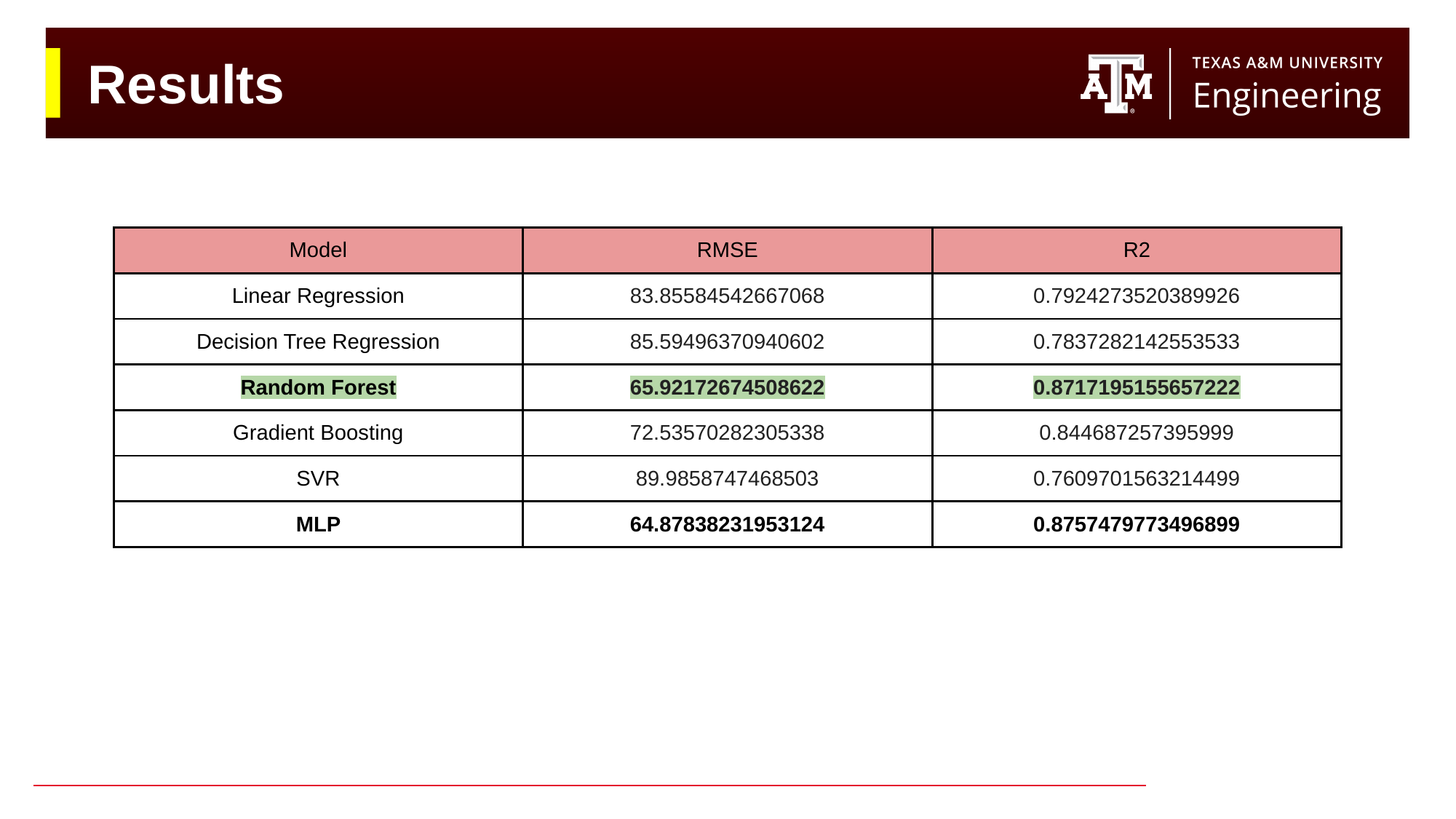

# Results
| Model | RMSE | R2 |
| --- | --- | --- |
| Linear Regression | 83.85584542667068 | 0.7924273520389926 |
| Decision Tree Regression | 85.59496370940602 | 0.7837282142553533 |
| Random Forest | 65.92172674508622 | 0.8717195155657222 |
| Gradient Boosting | 72.53570282305338 | 0.844687257395999 |
| SVR | 89.9858747468503 | 0.7609701563214499 |
| MLP | 64.87838231953124 | 0.8757479773496899 |